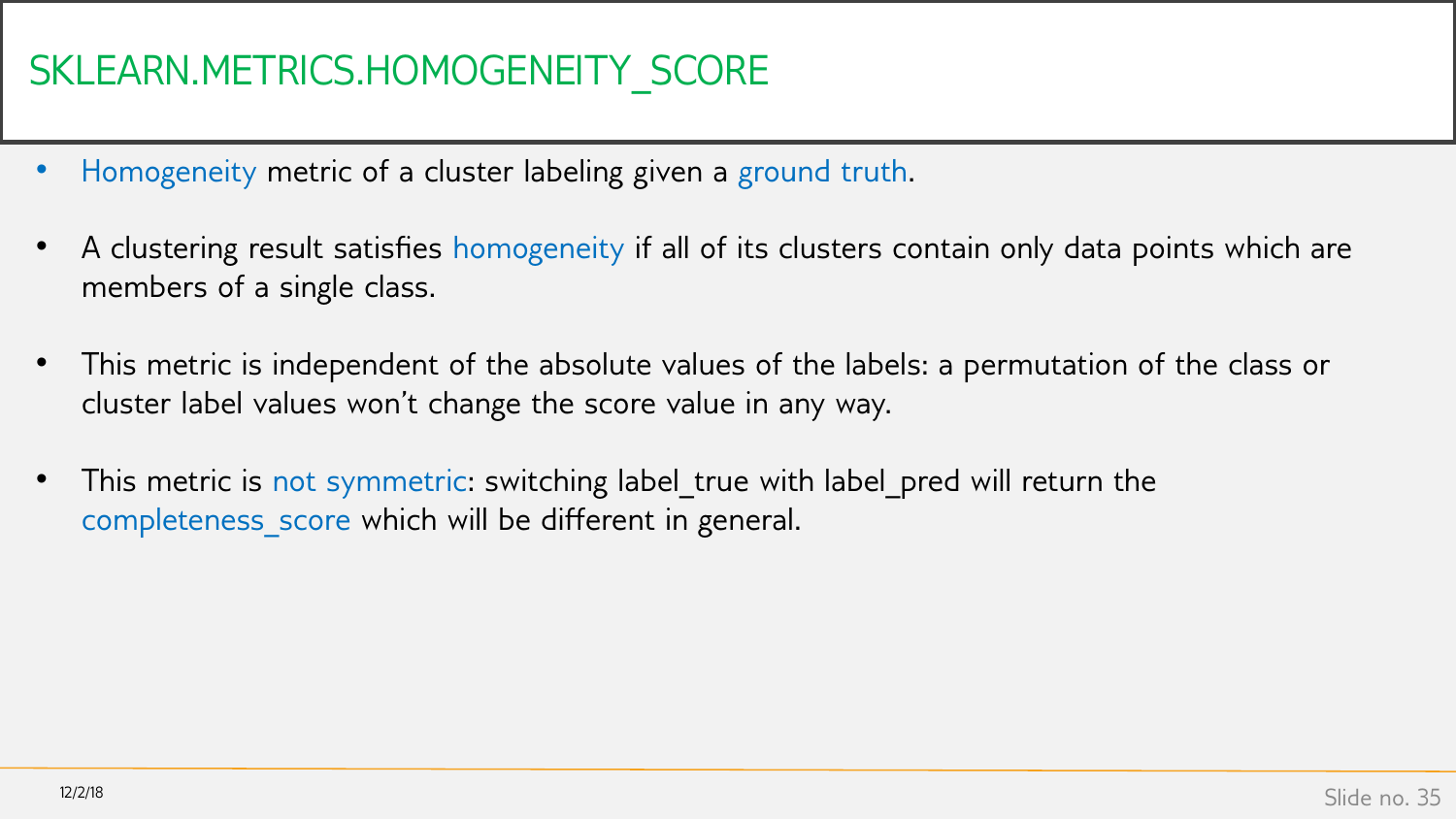

# SKLEARN.METRICS.HOMOGENEITY_SCORE
Homogeneity metric of a cluster labeling given a ground truth.

A clustering result satisfies homogeneity if all of its clusters contain only data points which are members of a single class.

This metric is independent of the absolute values of the labels: a permutation of the class or cluster label values won’t change the score value in any way.

This metric is not symmetric: switching label_true with label_pred will return the completeness_score which will be different in general.
12/2/18
Slide no. 35